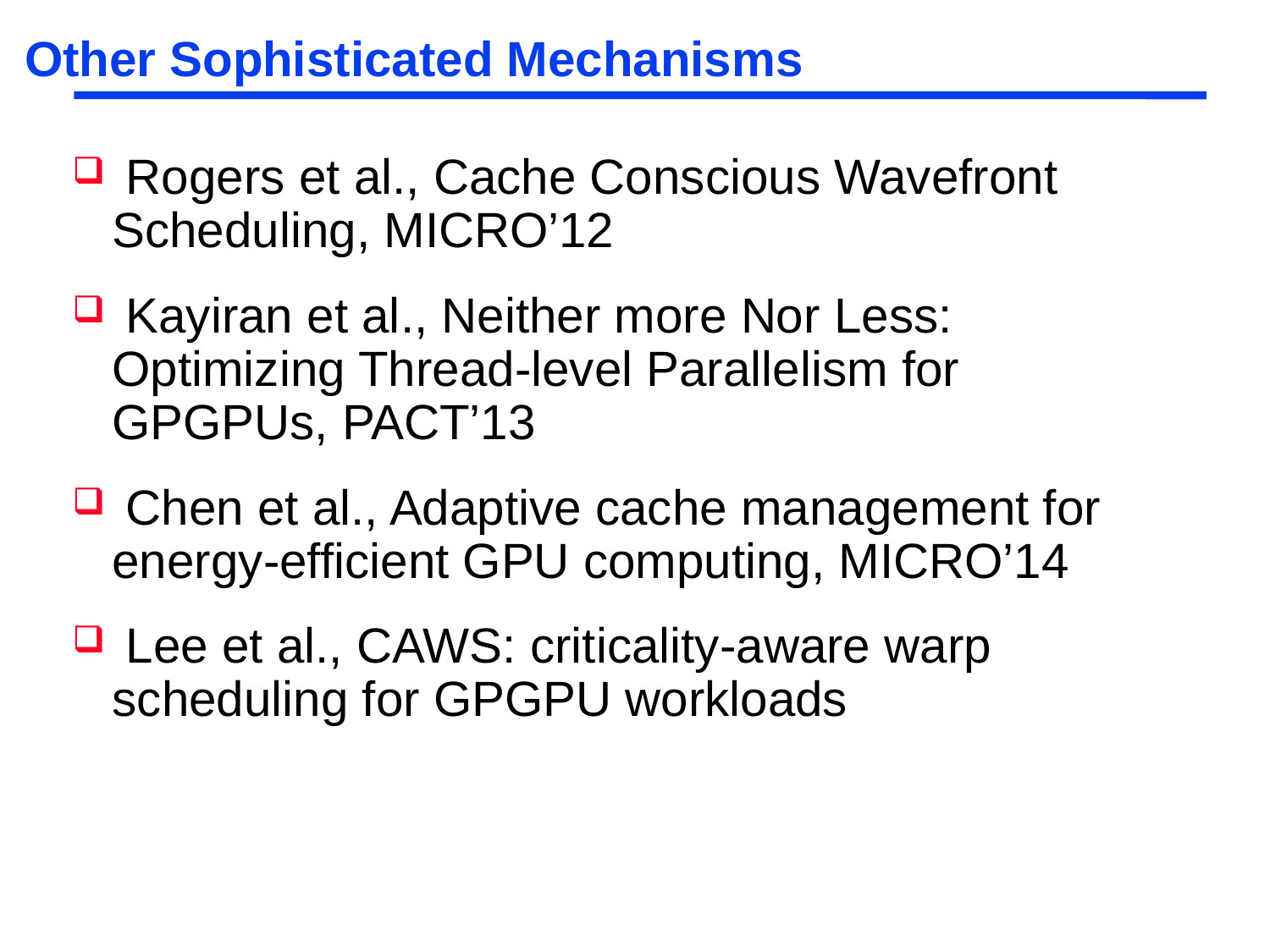

# Other Sophisticated Mechanisms
 Rogers et al., Cache Conscious Wavefront Scheduling, MICRO’12
 Kayiran et al., Neither more Nor Less: Optimizing Thread-level Parallelism for GPGPUs, PACT’13
 Chen et al., Adaptive cache management for energy-efficient GPU computing, MICRO’14
 Lee et al., CAWS: criticality-aware warp scheduling for GPGPU workloads